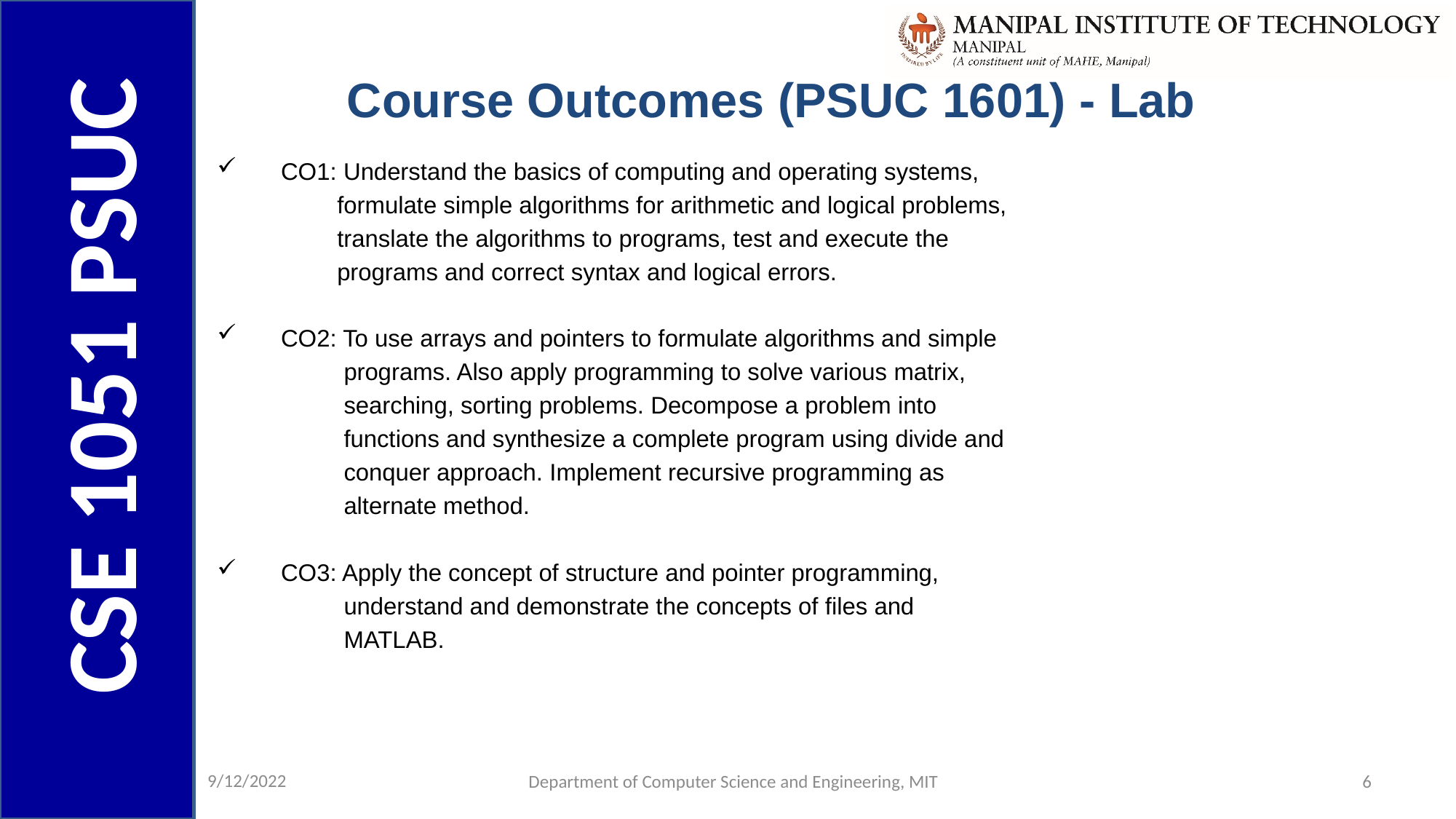

# Course Outcomes (PSUC 1601) - Lab

CO1: Understand the basics of computing and operating systems,
            formulate simple algorithms for arithmetic and logical problems,
            translate the algorithms to programs, test and execute the
            programs and correct syntax and logical errors.

CO2: To use arrays and pointers to formulate algorithms and simple
             programs. Also apply programming to solve various matrix,
             searching, sorting problems. Decompose a problem into
             functions and synthesize a complete program using divide and
             conquer approach. Implement recursive programming as
             alternate method.

CO3: Apply the concept of structure and pointer programming,
             understand and demonstrate the concepts of files and
             MATLAB.
9/12/2022
Department of Computer Science and Engineering, MIT
6